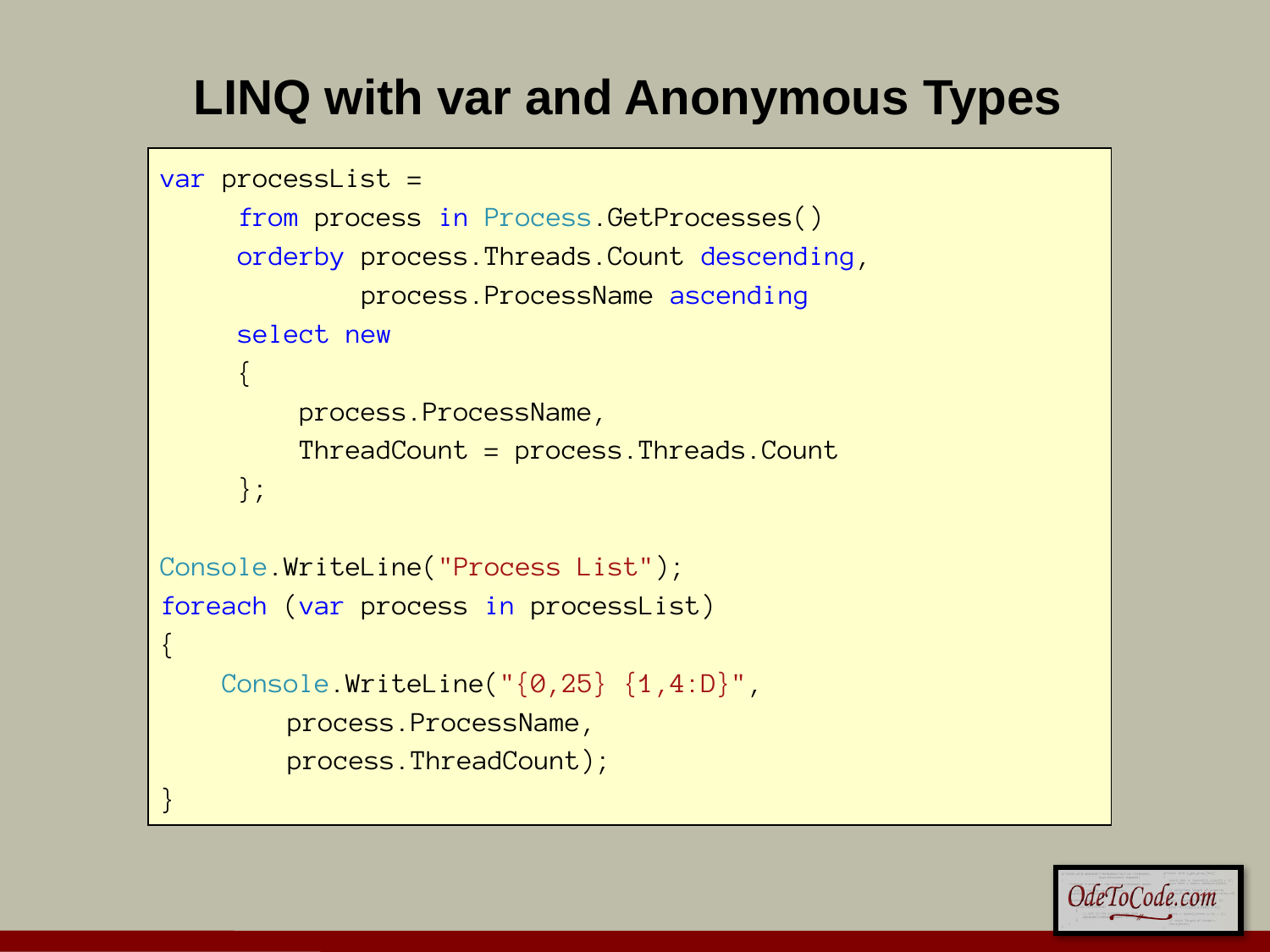

# LINQ with var and Anonymous Types
var processList =
     from process in Process.GetProcesses()
     orderby process.Threads.Count descending,
             process.ProcessName ascending
     select new
     {
         process.ProcessName,
         ThreadCount = process.Threads.Count
     };

Console.WriteLine("Process List");
foreach (var process in processList)
{
    Console.WriteLine("{0,25} {1,4:D}",
process.ProcessName,
process.ThreadCount);
}